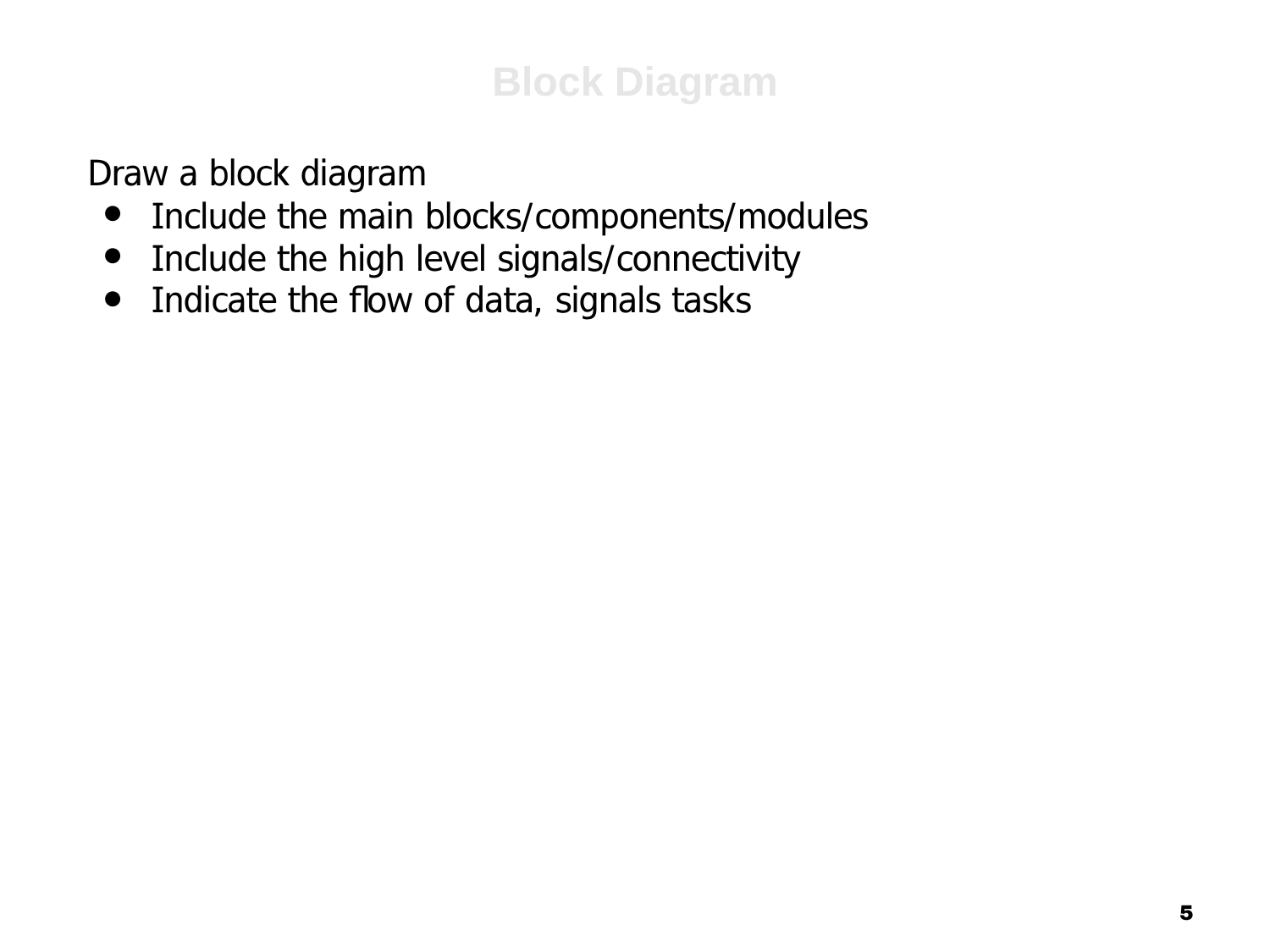

Block Diagram

Draw a block diagram
Include the main blocks/components/modules
Include the high level signals/connectivity
Indicate the flow of data, signals tasks

5